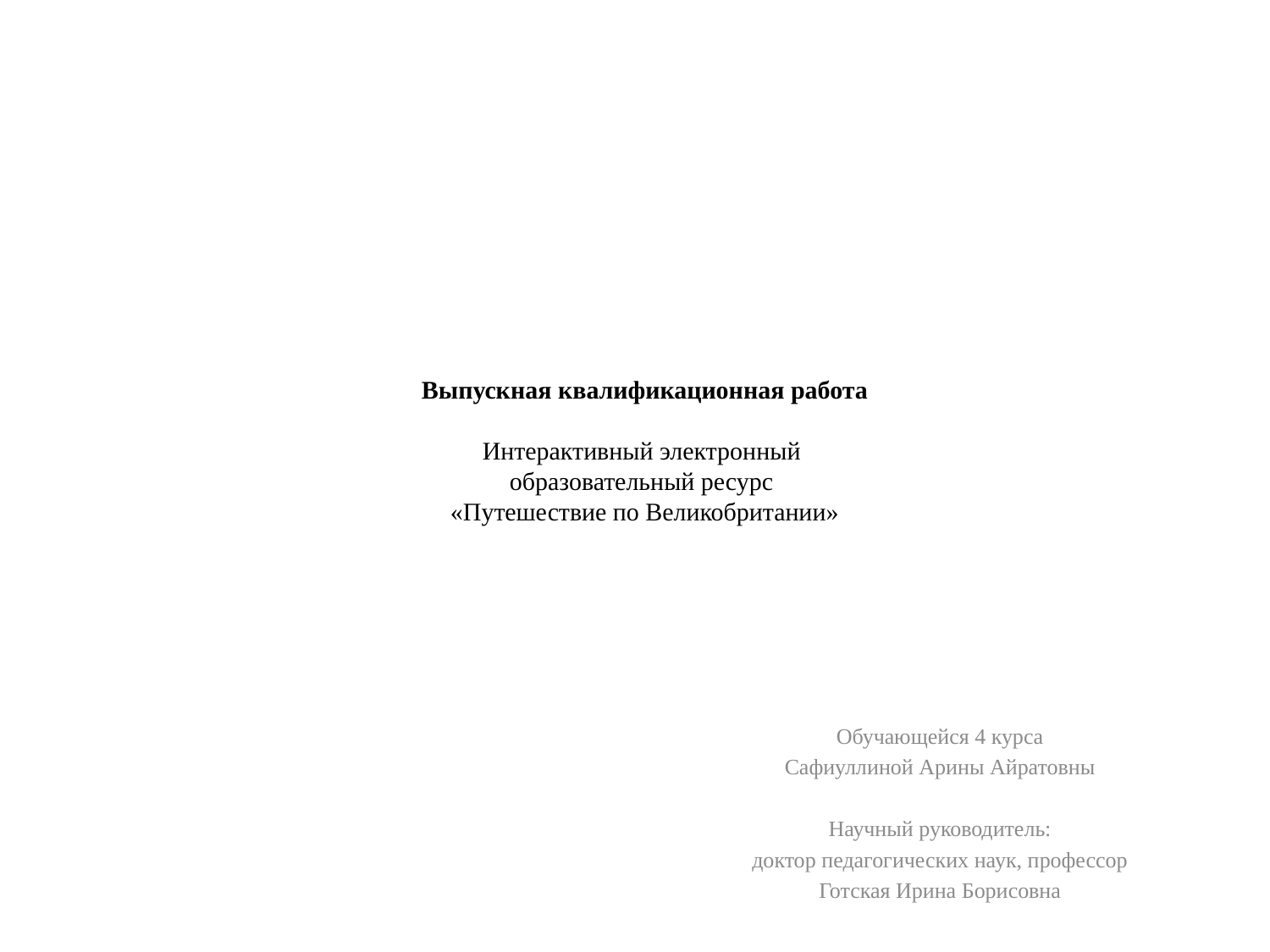

# Выпускная квалификационная работа   Интерактивный электронный образовательный ресурс «Путешествие по Великобритании»
Обучающейся 4 курса
Сафиуллиной Арины Айратовны

Научный руководитель:
доктор педагогических наук, профессор
Готская Ирина Борисовна